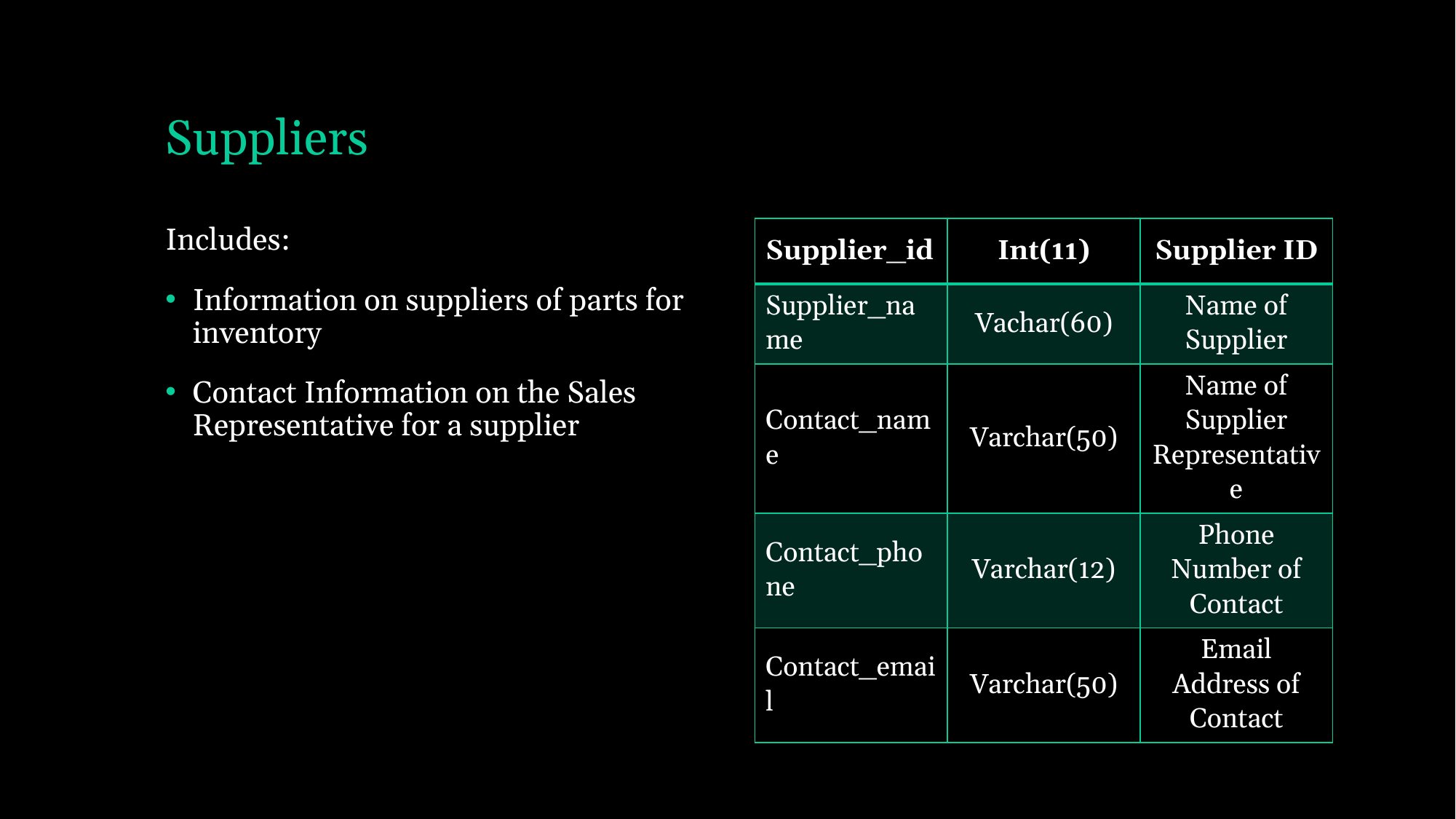

# Suppliers
Includes:
Information on suppliers of parts for inventory
Contact Information on the Sales Representative for a supplier
| Supplier\_id | Int(11) | Supplier ID |
| --- | --- | --- |
| Supplier\_name | Vachar(60) | Name of Supplier |
| Contact\_name | Varchar(50) | Name of Supplier Representative |
| Contact\_phone | Varchar(12) | Phone Number of Contact |
| Contact\_email | Varchar(50) | Email Address of Contact |